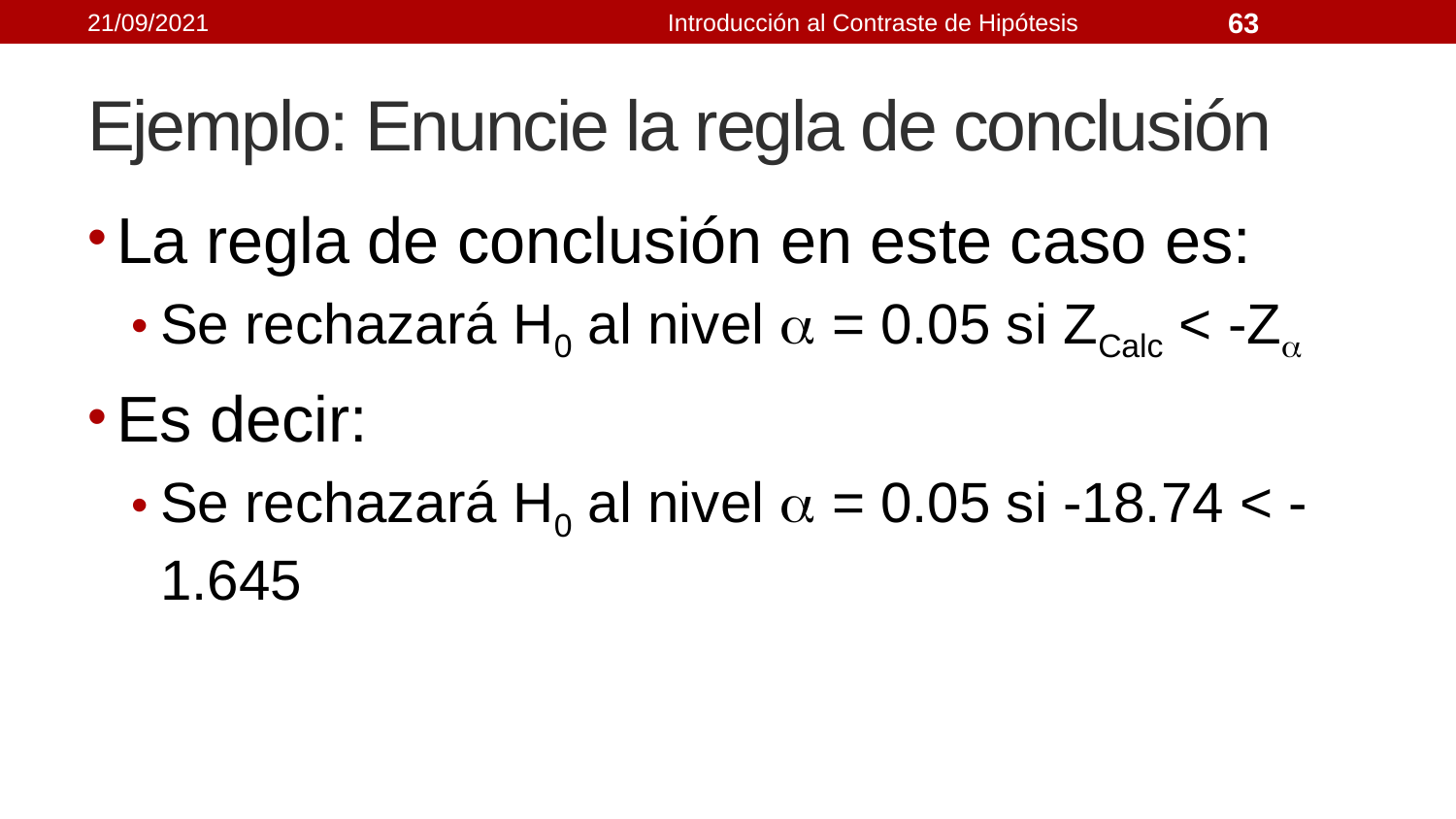

21/09/2021
Introducción al Contraste de Hipótesis
63
# Ejemplo: Enuncie la regla de conclusión
La regla de conclusión en este caso es:
Se rechazará H0 al nivel α = 0.05 si ZCalc < -Zα
Es decir:
Se rechazará H0 al nivel α = 0.05 si -18.74 < -1.645